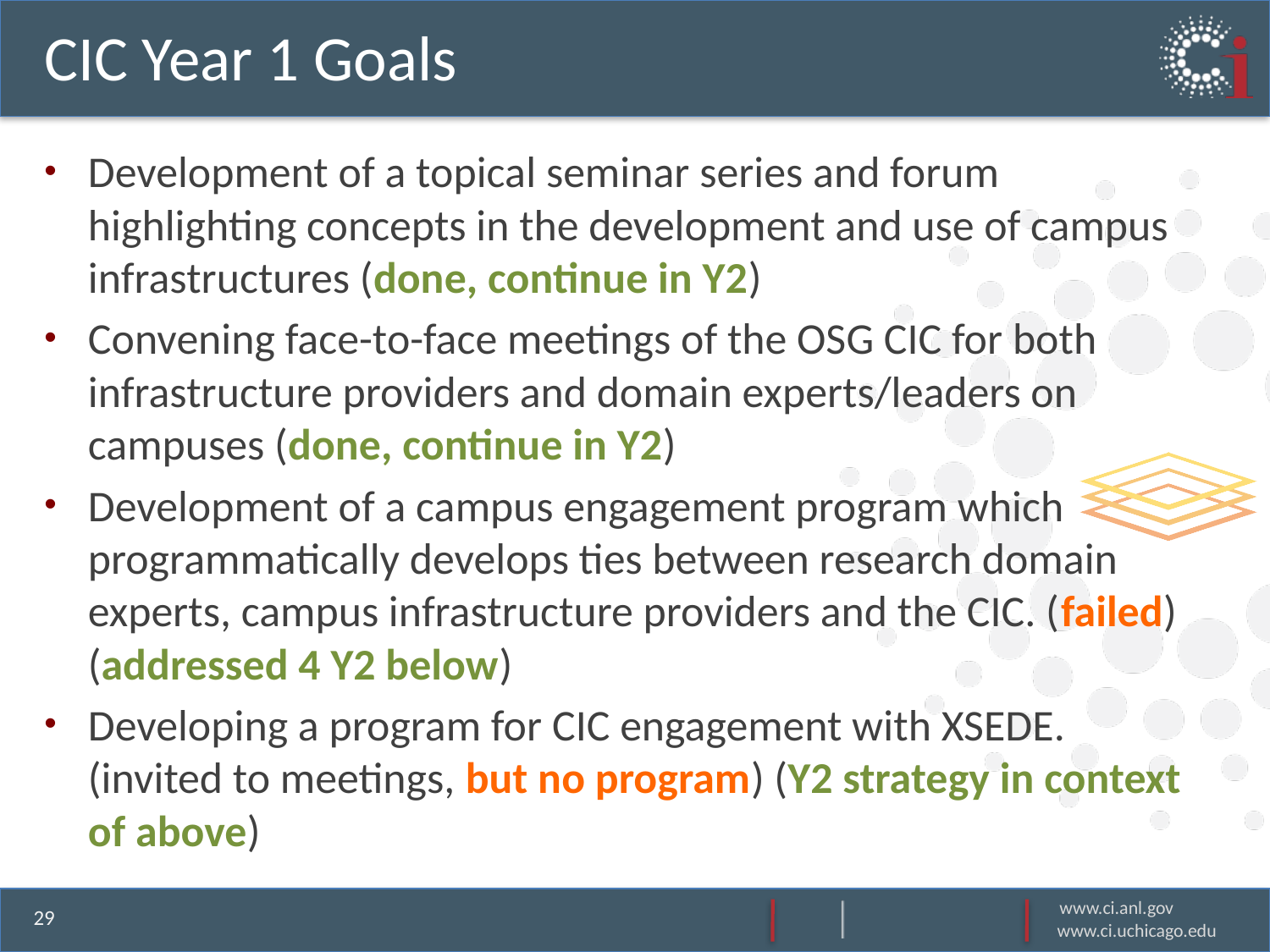

# CIC Year 1 Goals
Development of a topical seminar series and forum highlighting concepts in the development and use of campus infrastructures (done, continue in Y2)
Convening face-to-face meetings of the OSG CIC for both infrastructure providers and domain experts/leaders on campuses (done, continue in Y2)
Development of a campus engagement program which programmatically develops ties between research domain experts, campus infrastructure providers and the CIC. (failed) (addressed 4 Y2 below)
Developing a program for CIC engagement with XSEDE. (invited to meetings, but no program) (Y2 strategy in context of above)